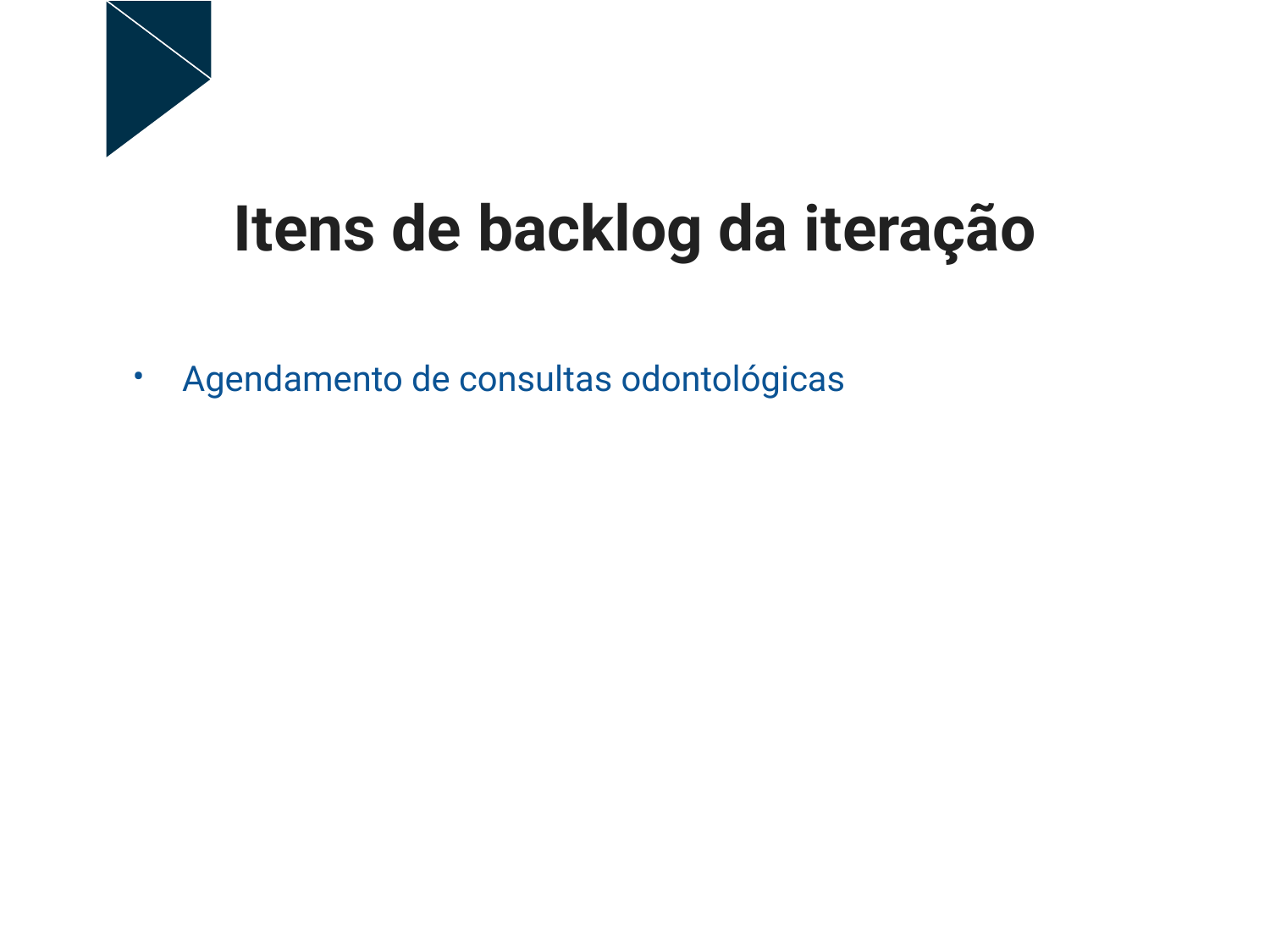

# Itens de backlog da iteração

Agendamento de consultas odontológicas